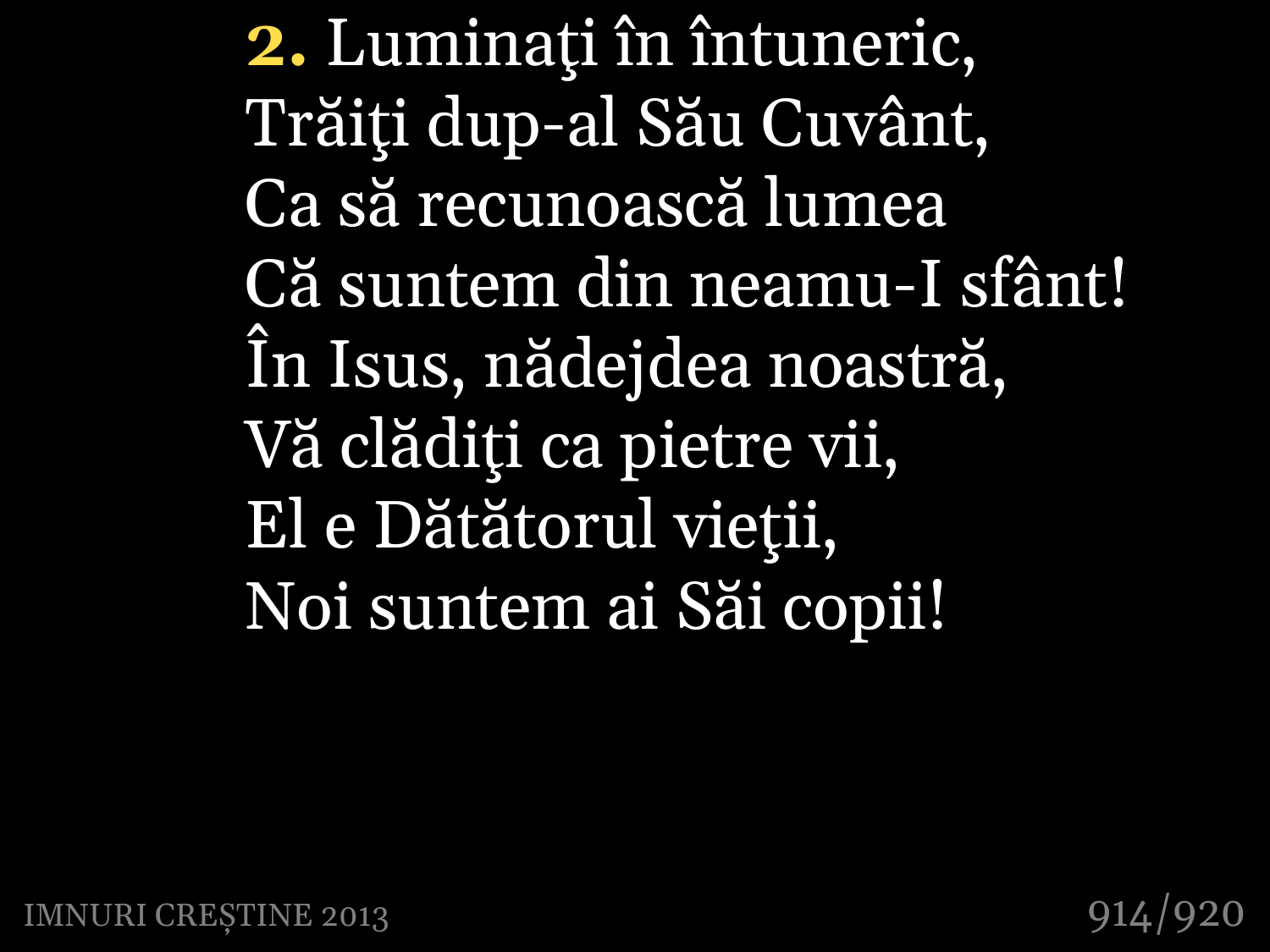

2. Luminaţi în întuneric,
Trăiţi dup-al Său Cuvânt,
Ca să recunoască lumea
Că suntem din neamu-I sfânt!
În Isus, nădejdea noastră,
Vă clădiţi ca pietre vii,
El e Dătătorul vieţii,
Noi suntem ai Săi copii!
914/920
IMNURI CREȘTINE 2013